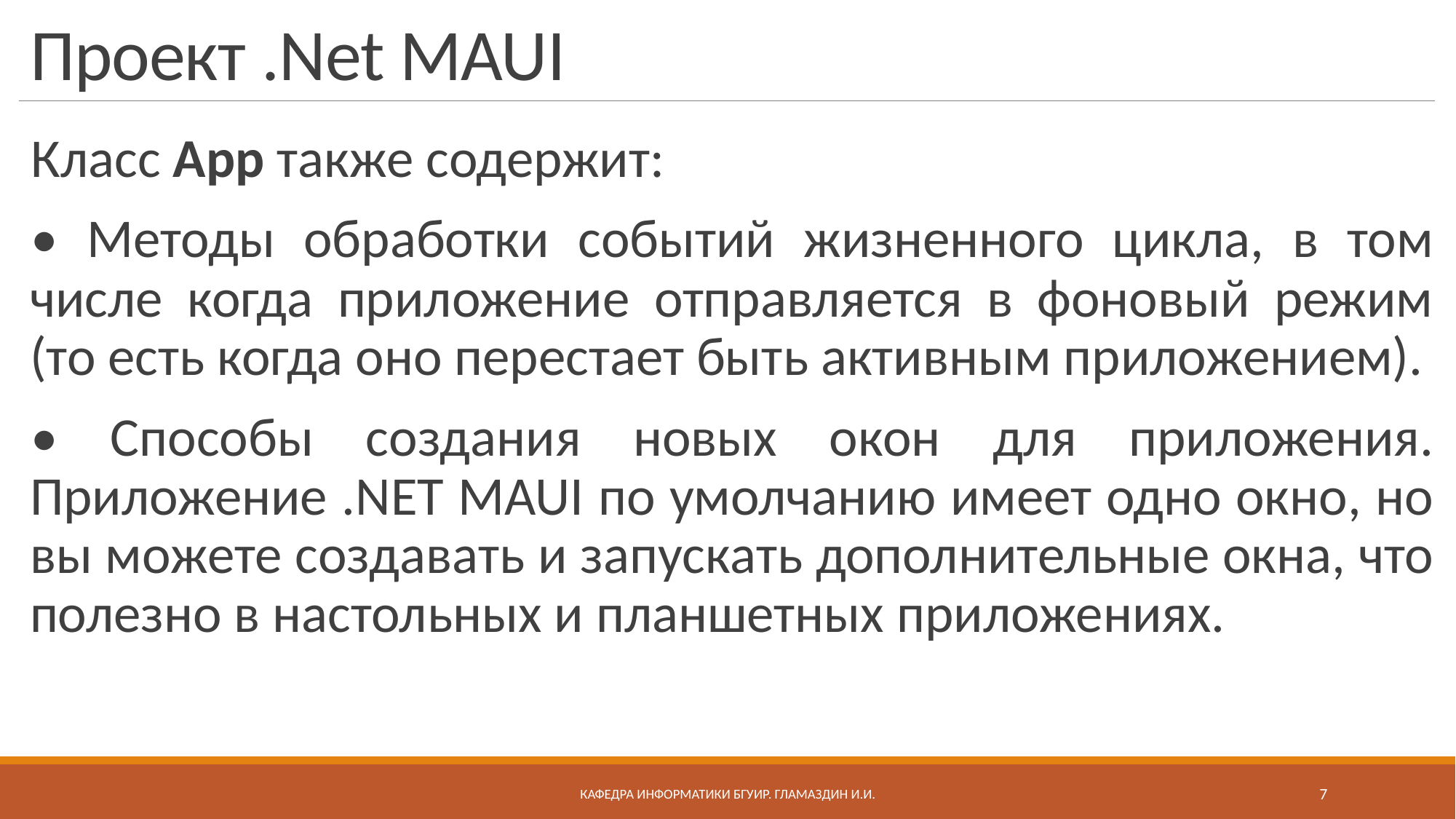

# Проект .Net MAUI
Класс App также содержит:
• Методы обработки событий жизненного цикла, в том числе когда приложение отправляется в фоновый режим (то есть когда оно перестает быть активным приложением).
• Способы создания новых окон для приложения. Приложение .NET MAUI по умолчанию имеет одно окно, но вы можете создавать и запускать дополнительные окна, что полезно в настольных и планшетных приложениях.
Кафедра информатики бгуир. Гламаздин И.и.
7